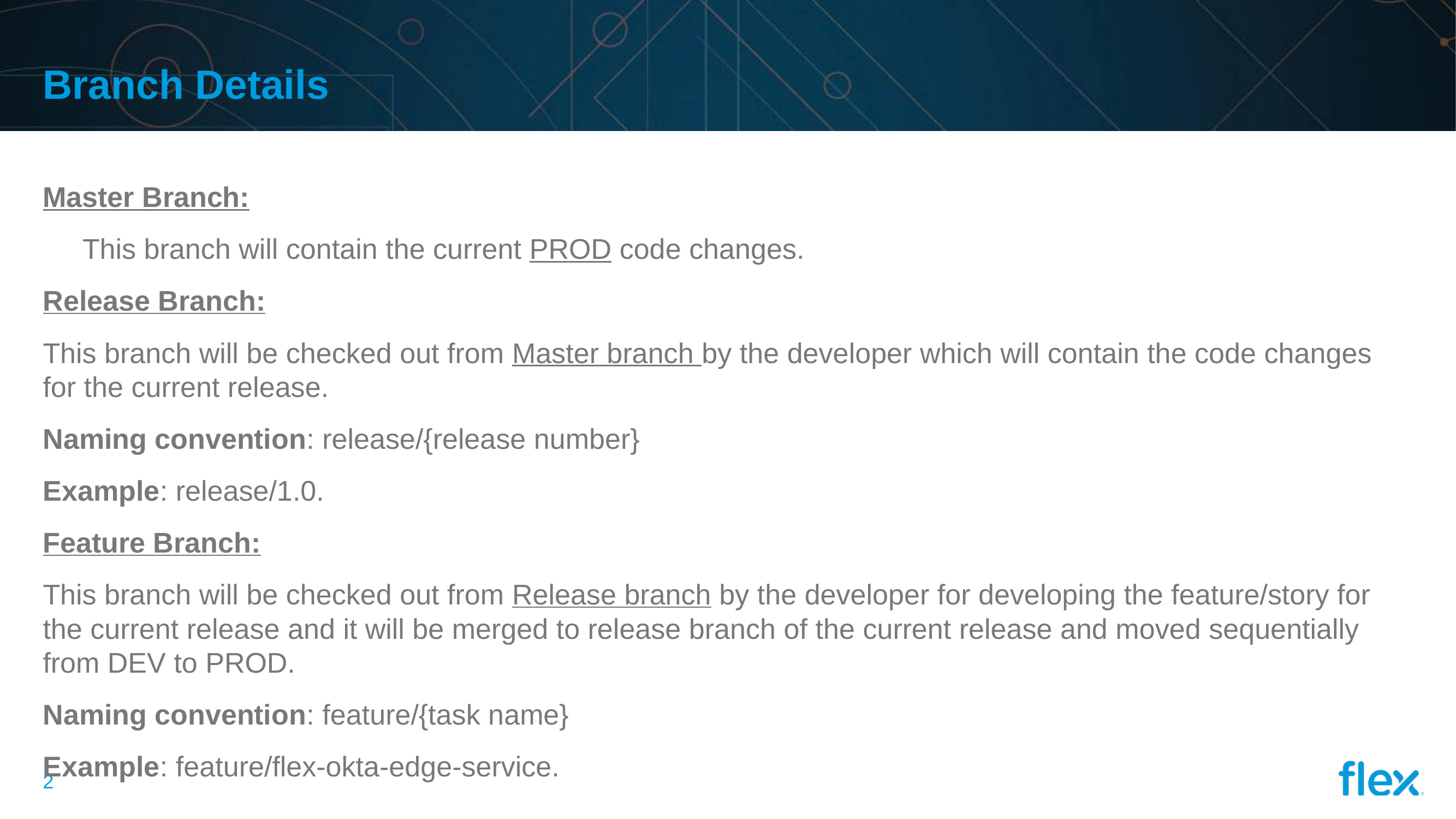

# Branch Details
Master Branch:
     This branch will contain the current PROD code changes.
Release Branch:
This branch will be checked out from Master branch by the developer which will contain the code changes for the current release.
Naming convention: release/{release number}
Example: release/1.0.
Feature Branch:
This branch will be checked out from Release branch by the developer for developing the feature/story for the current release and it will be merged to release branch of the current release and moved sequentially from DEV to PROD.
Naming convention: feature/{task name}
Example: feature/flex-okta-edge-service.

2